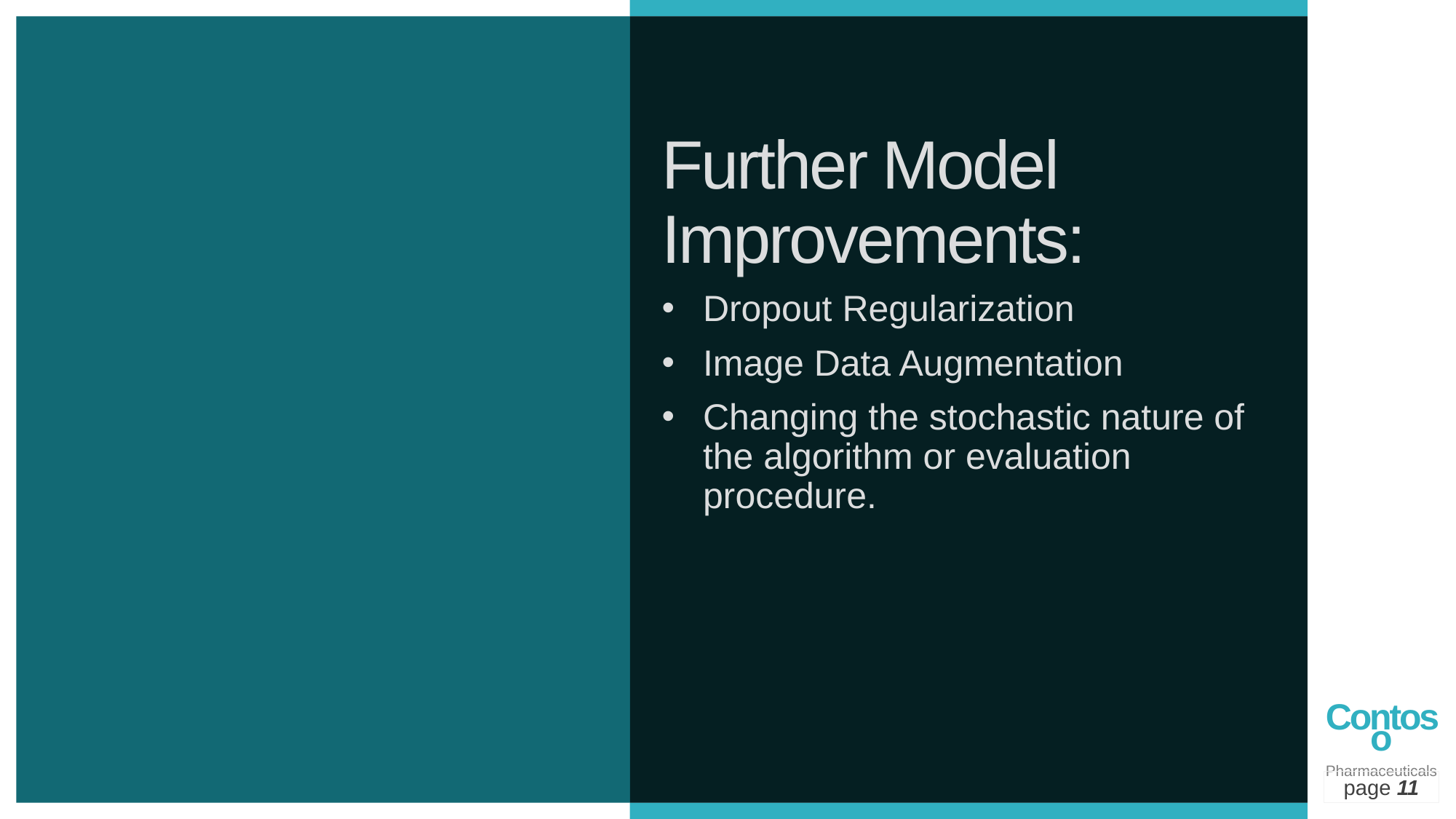

# Further Model Improvements:
Dropout Regularization
Image Data Augmentation
Changing the stochastic nature of the algorithm or evaluation procedure.
page 11